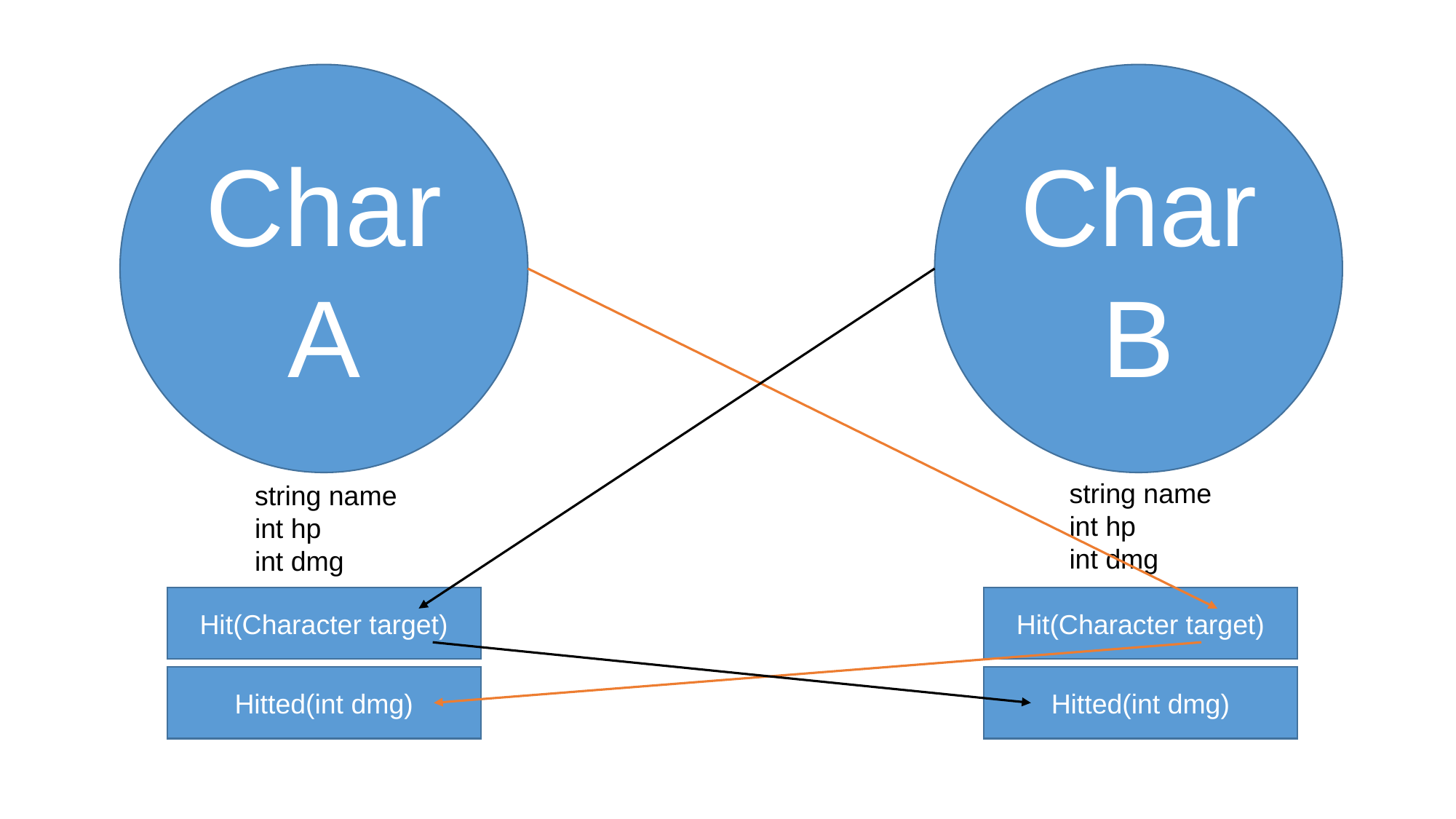

CharB
CharA
string name
int hp
int dmg
string name
int hp
int dmg
Hit(Character target)
Hit(Character target)
Hitted(int dmg)
Hitted(int dmg)